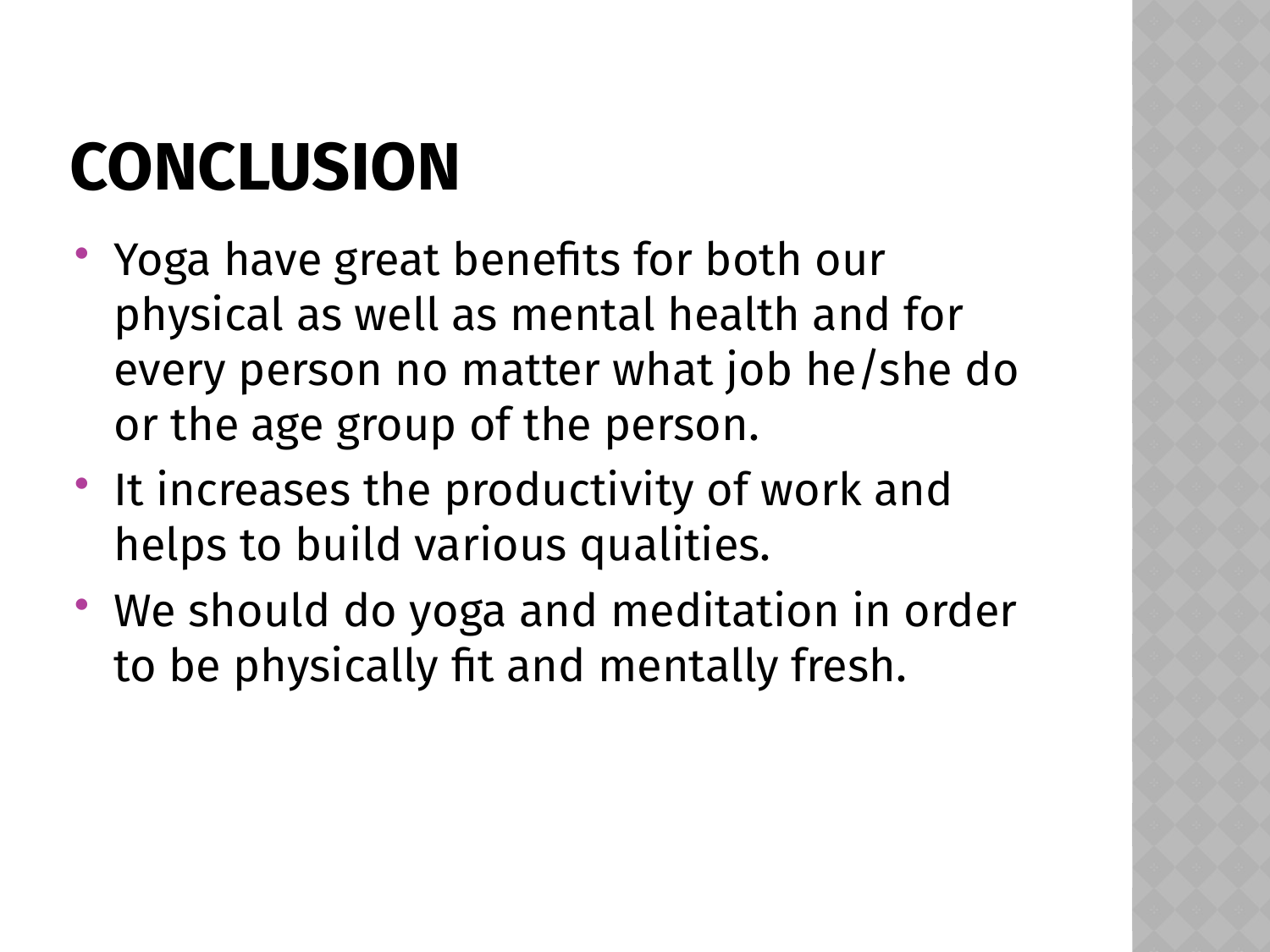

# CONCLUSION
Yoga have great benefits for both our physical as well as mental health and for every person no matter what job he/she do or the age group of the person.
It increases the productivity of work and helps to build various qualities.
We should do yoga and meditation in order to be physically fit and mentally fresh.